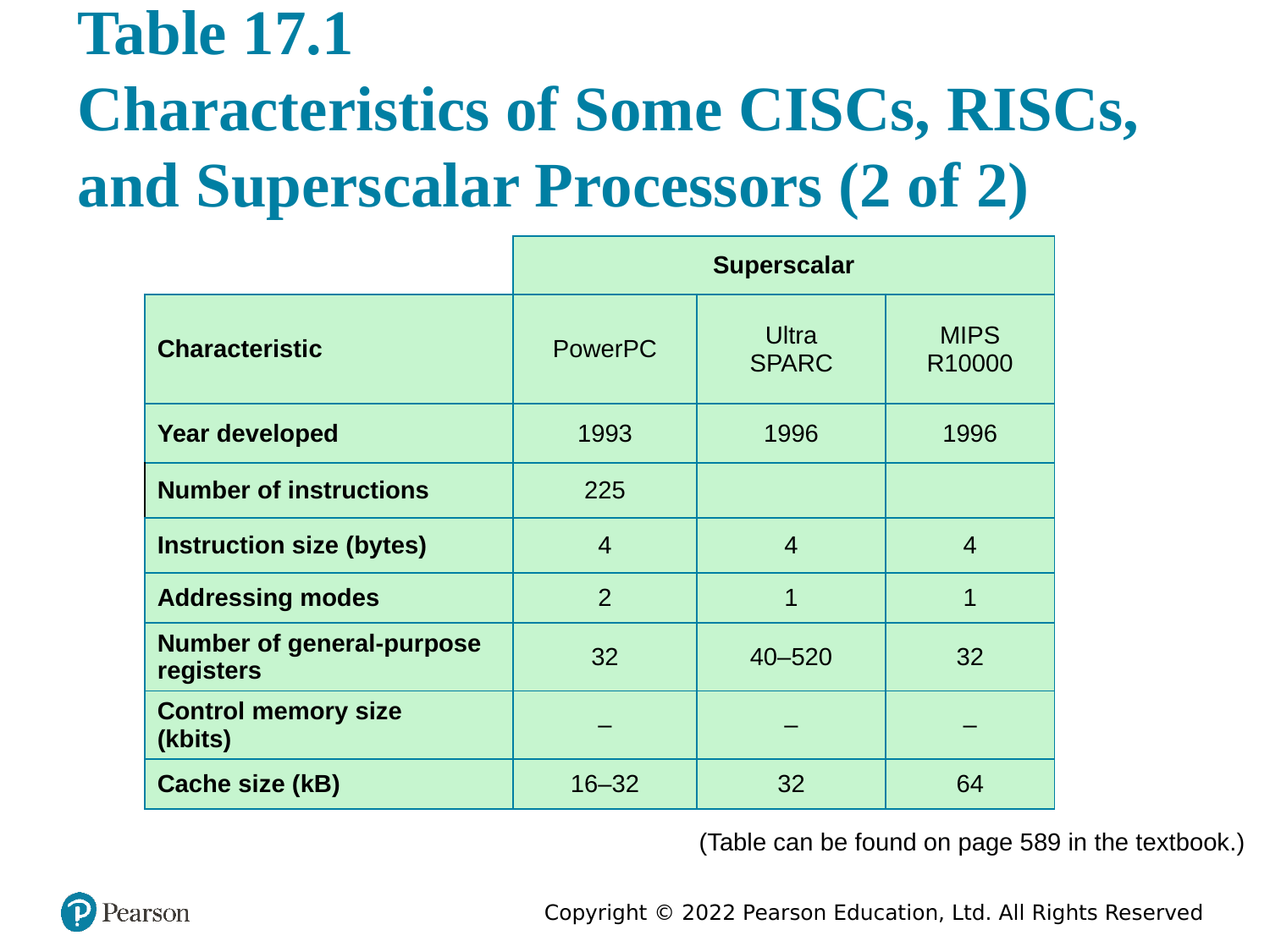

# Table 17.1 Characteristics of Some CISCs, RISCs, and Superscalar Processors (2 of 2)
|  | Superscalar |  |  |
| --- | --- | --- | --- |
| Characteristic | PowerPC | Ultra SPARC | MIPS R10000 |
| Year developed | 1993 | 1996 | 1996 |
| Number of instructions | 225 |  |  |
| Instruction size (bytes) | 4 | 4 | 4 |
| Addressing modes | 2 | 1 | 1 |
| Number of general-purpose registers | 32 | 40–520 | 32 |
| Control memory size (kbits) | – | – | – |
| Cache size (kB) | 16–32 | 32 | 64 |
(Table can be found on page 589 in the textbook.)